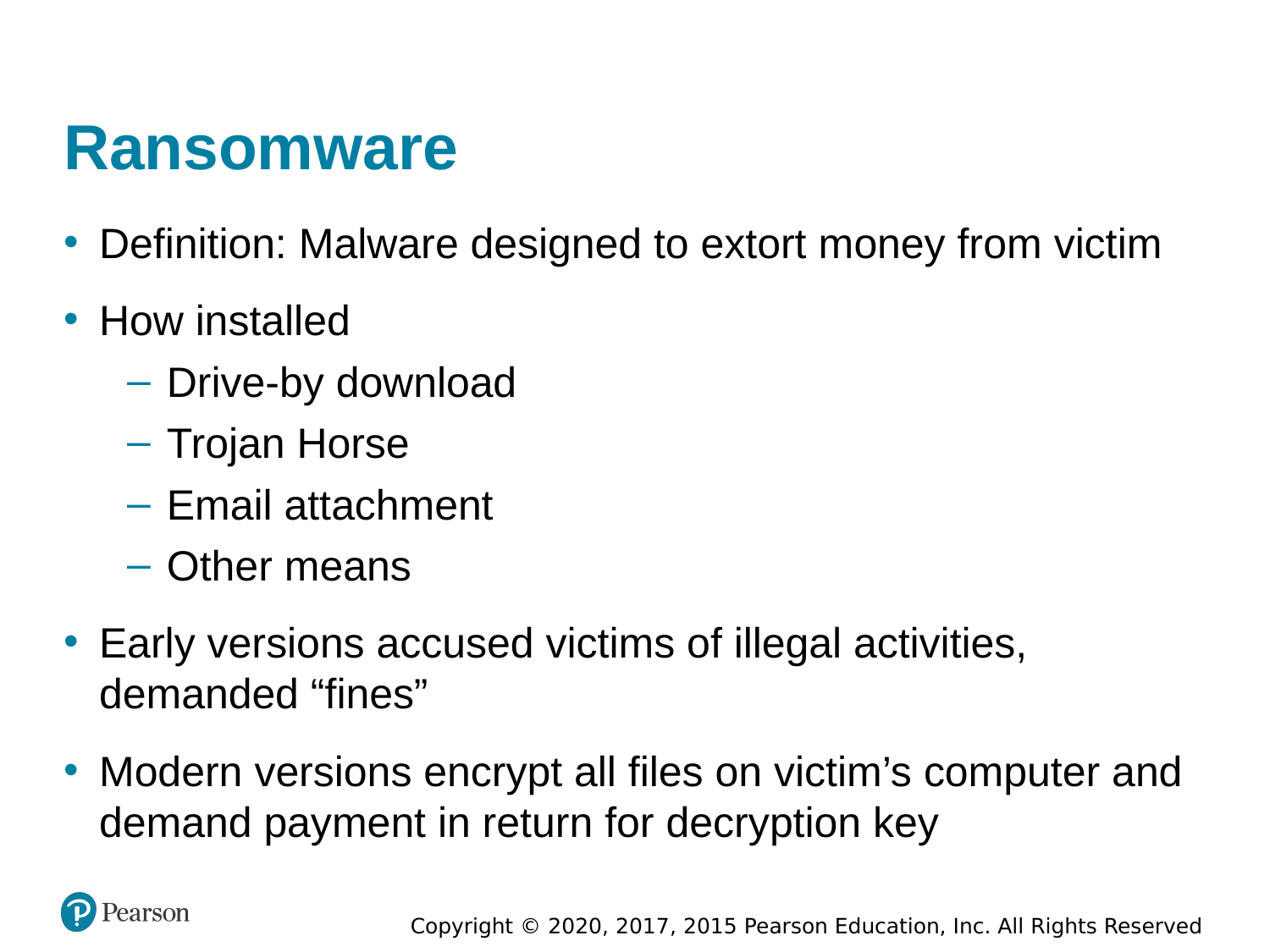

# Ransomware
Definition: Malware designed to extort money from victim
How installed
Drive-by download
Trojan Horse
Email attachment
Other means
Early versions accused victims of illegal activities, demanded “fines”
Modern versions encrypt all files on victim’s computer and demand payment in return for decryption key